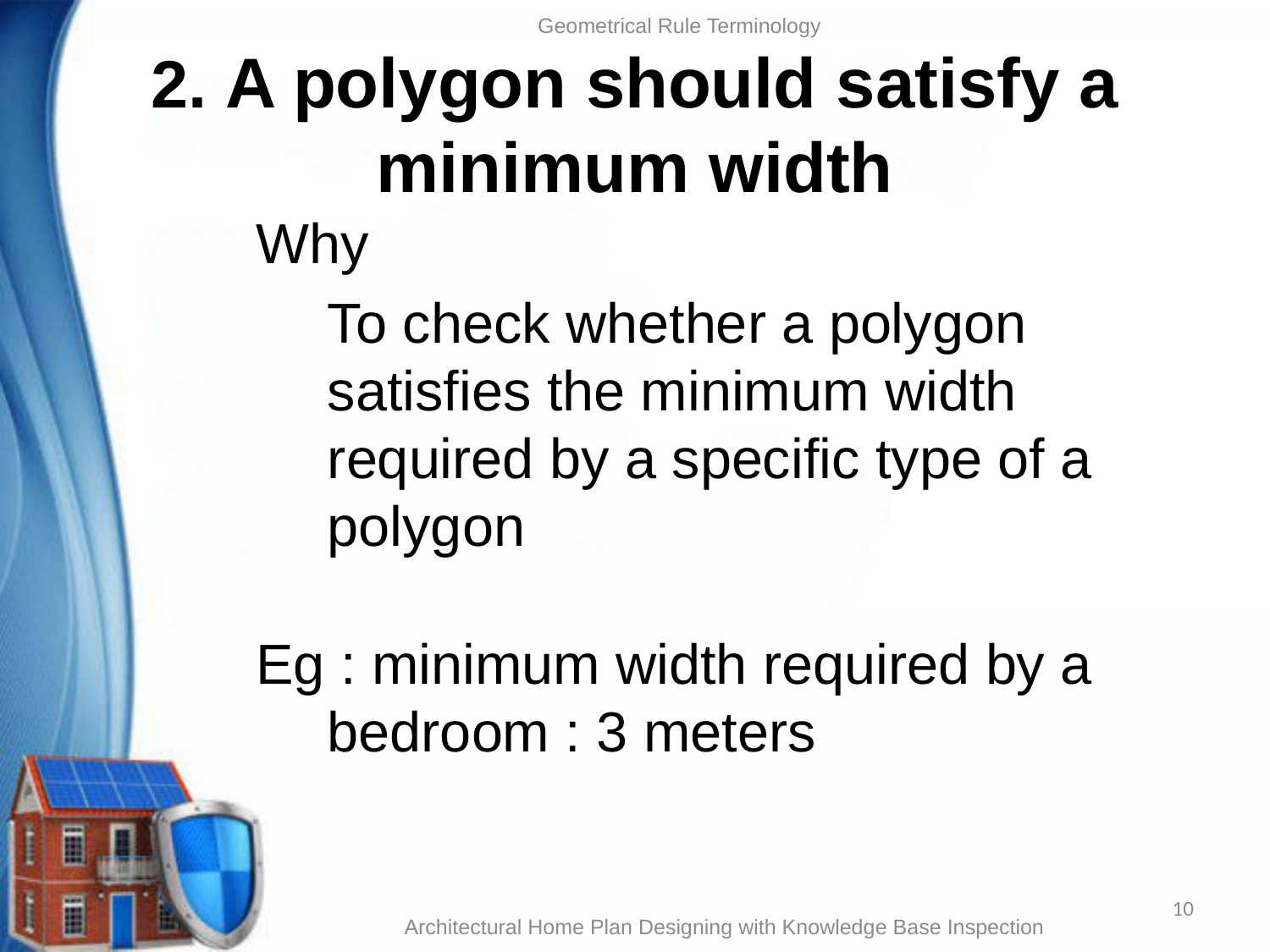

Geometrical Rule Terminology
# 2. A polygon should satisfy a minimum width
Why
	To check whether a polygon satisfies the minimum width required by a specific type of a polygon

Eg : minimum width required by a bedroom : 3 meters

10
Architectural Home Plan Designing with Knowledge Base Inspection